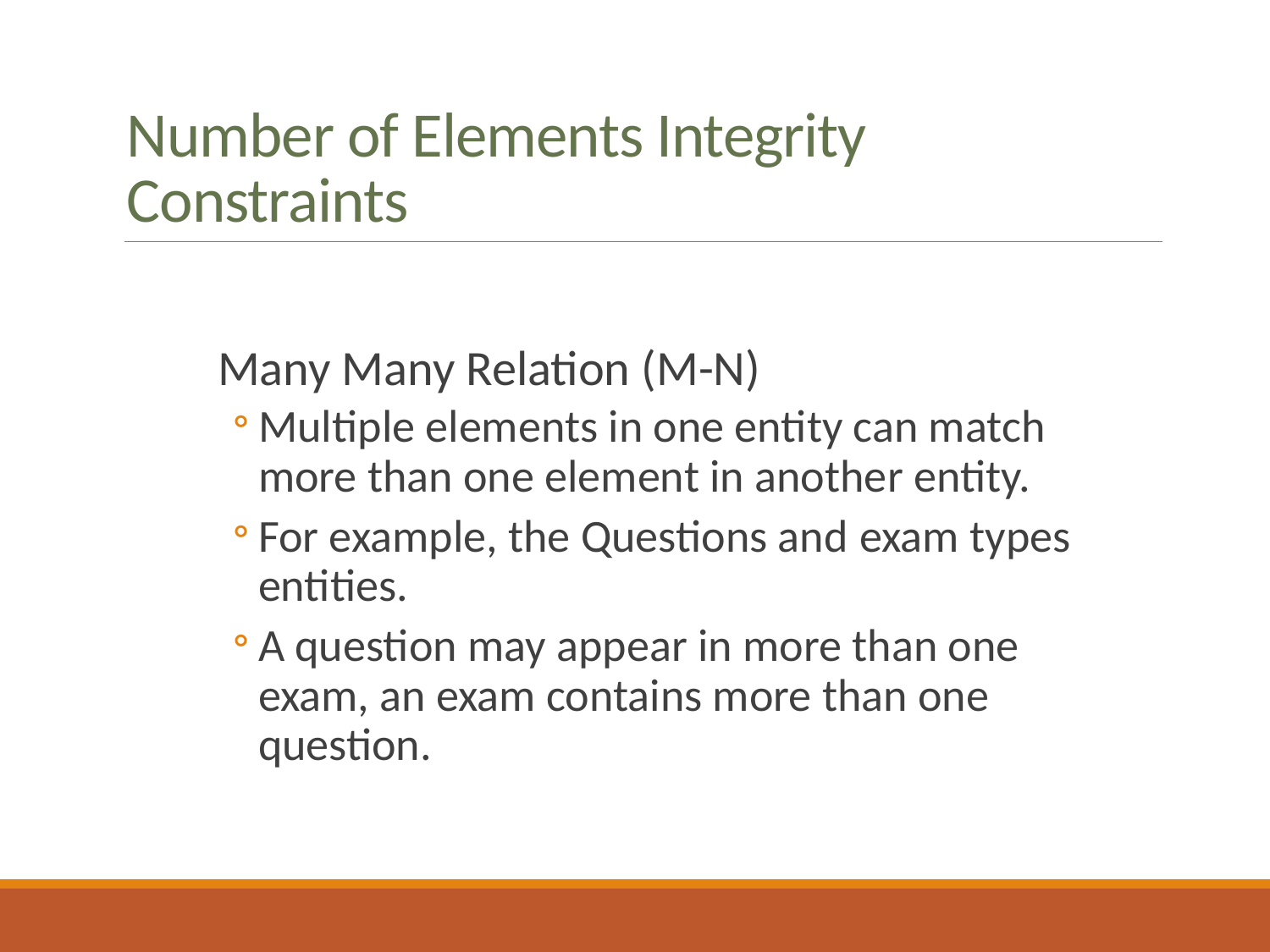

# Number of Elements Integrity Constraints
Many Many Relation (M-N)
Multiple elements in one entity can match more than one element in another entity.
For example, the Questions and exam types entities.
A question may appear in more than one exam, an exam contains more than one question.